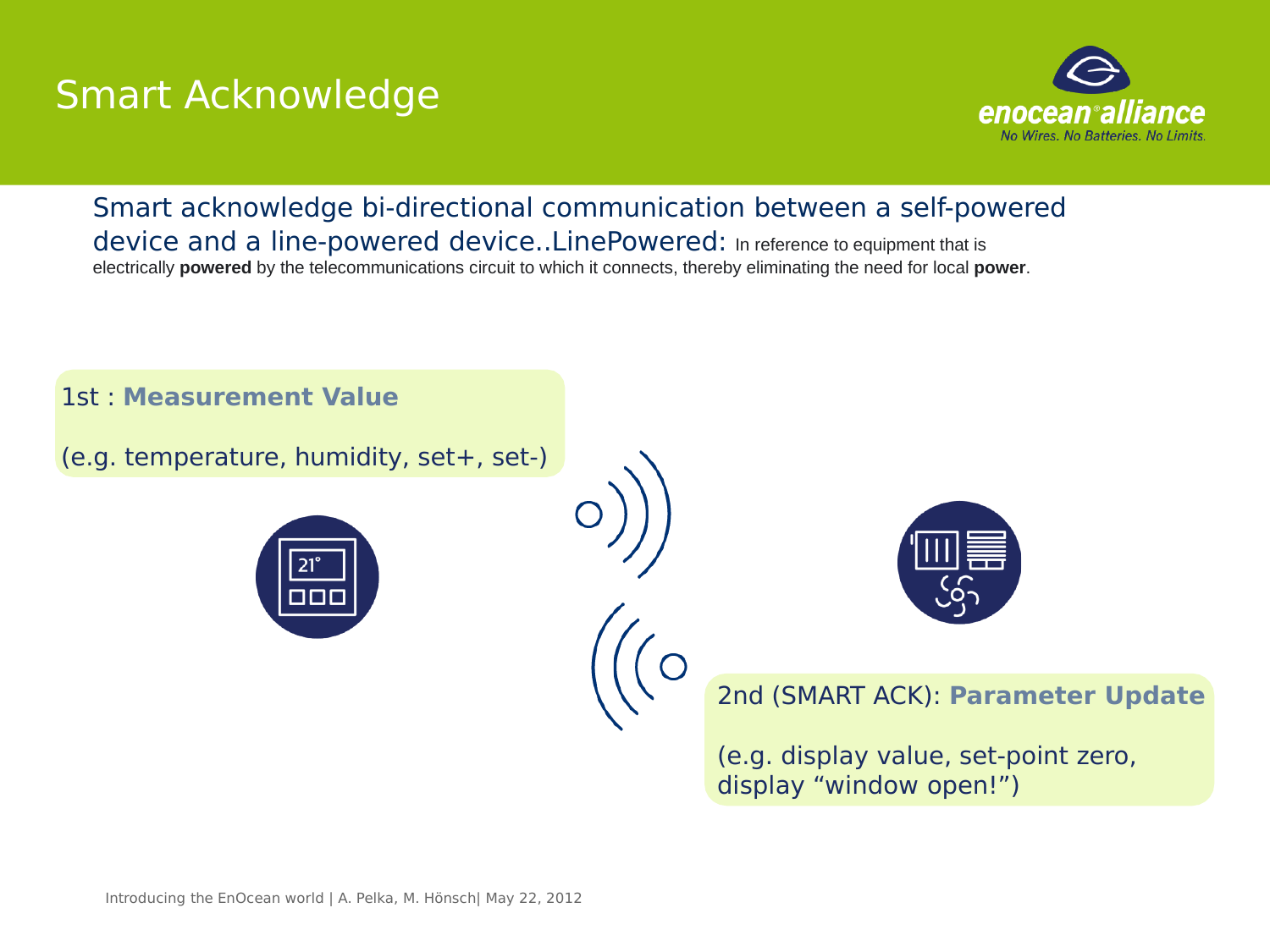

# Smart Acknowledge
Smart acknowledge bi-directional communication between a self-powered  device and a line-powered device..LinePowered: In reference to equipment that is electrically powered by the telecommunications circuit to which it connects, thereby eliminating the need for local power.

1st : Measurement Value

(e.g. temperature, humidity, set+, set-)

2nd (SMART ACK): Parameter Update

(e.g. display value, set-point zero,  display “window open!”)
Introducing the EnOcean world | A. Pelka, M. Hönsch| May 22, 2012